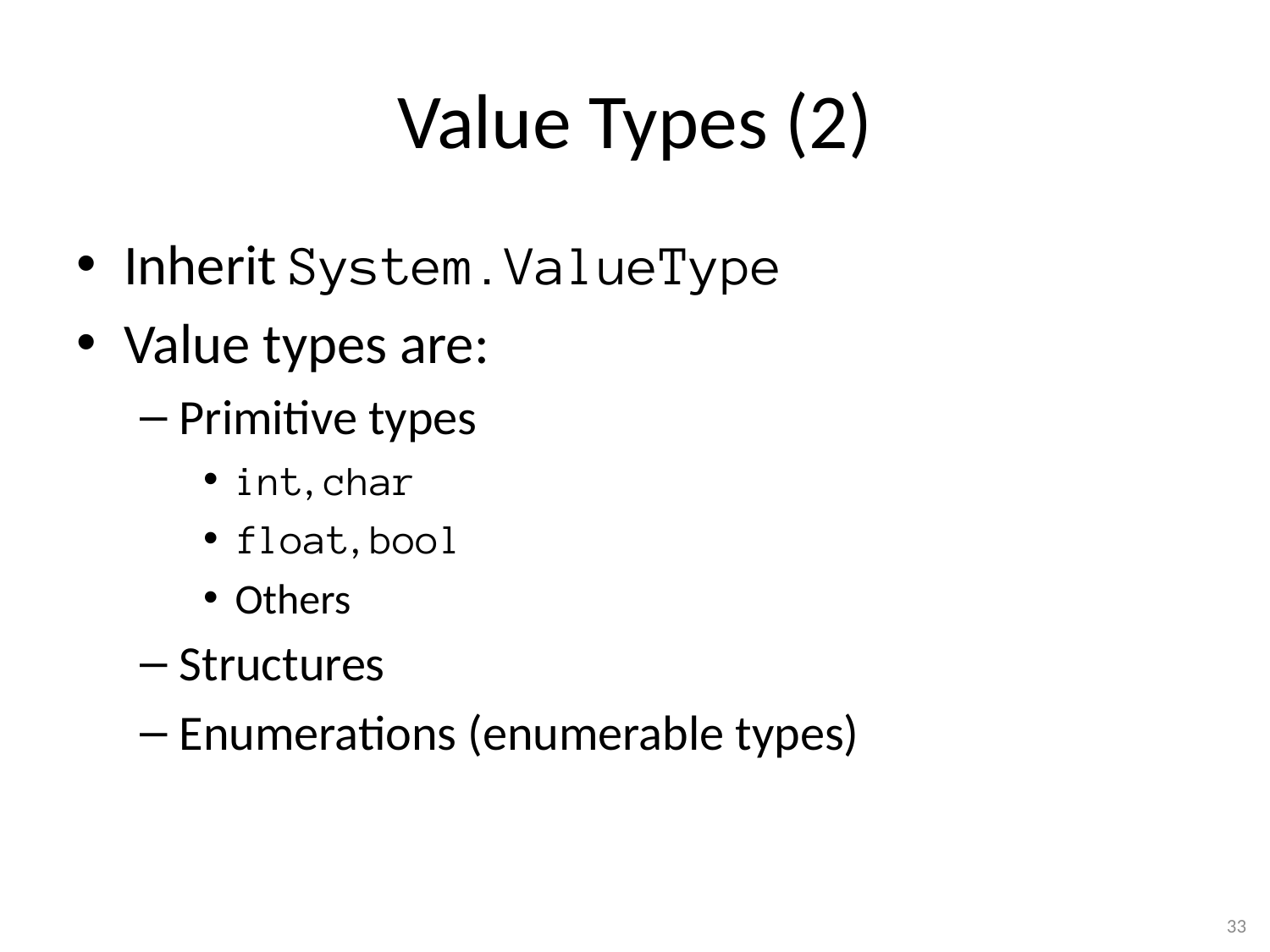

# Value Types (2)
Inherit System.ValueType
Value types are:
Primitive types
int, char
float, bool
Others
Structures
Enumerations (enumerable types)
33